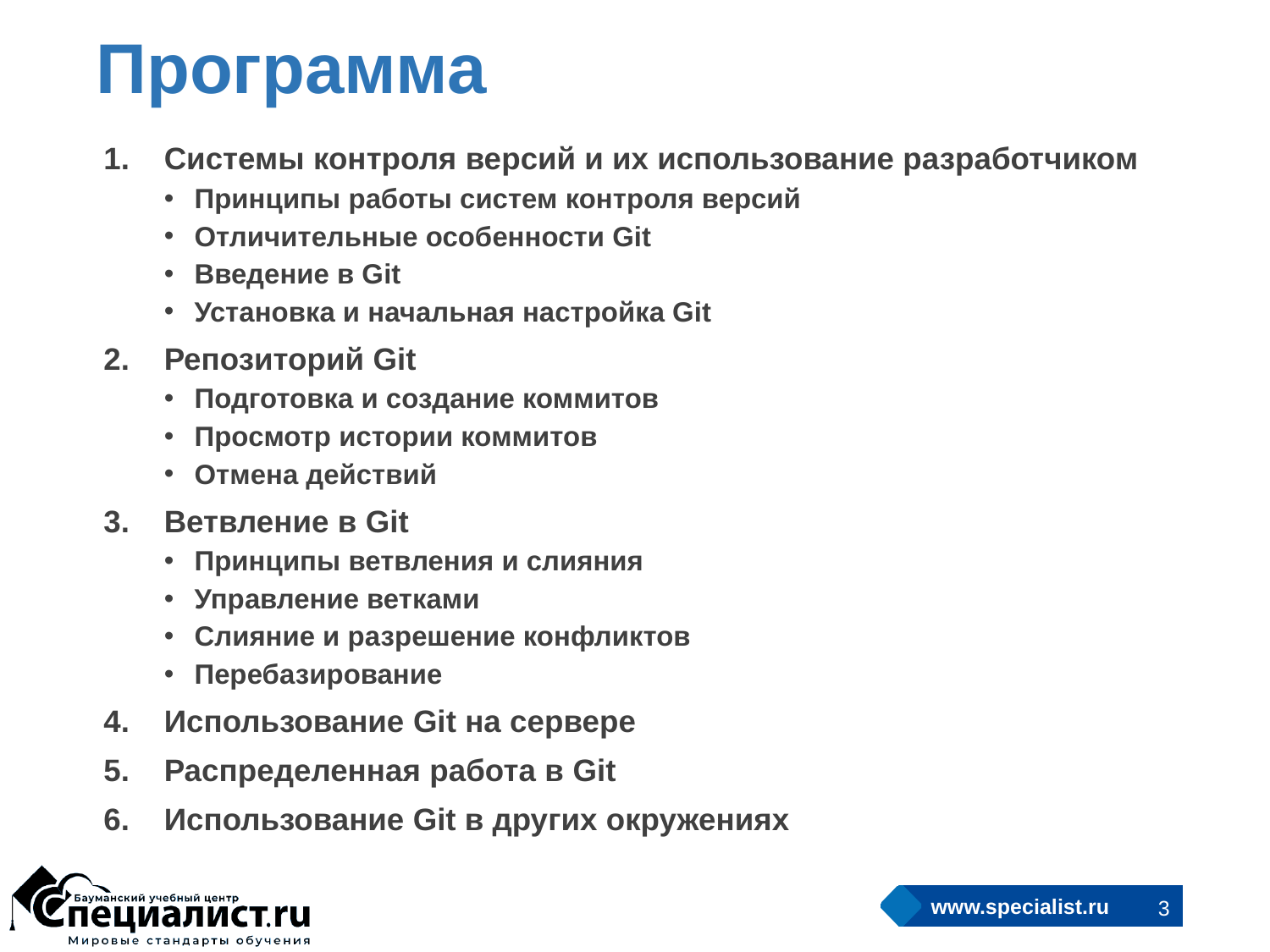

# Программа
Системы контроля версий и их использование разработчиком
Принципы работы систем контроля версий
Отличительные особенности Git
Введение в Git
Установка и начальная настройка Git
Репозиторий Git
Подготовка и создание коммитов
Просмотр истории коммитов
Отмена действий
Ветвление в Git
Принципы ветвления и слияния
Управление ветками
Слияние и разрешение конфликтов
Перебазирование
Использование Git на сервере
Распределенная работа в Git
Использование Git в других окружениях
3